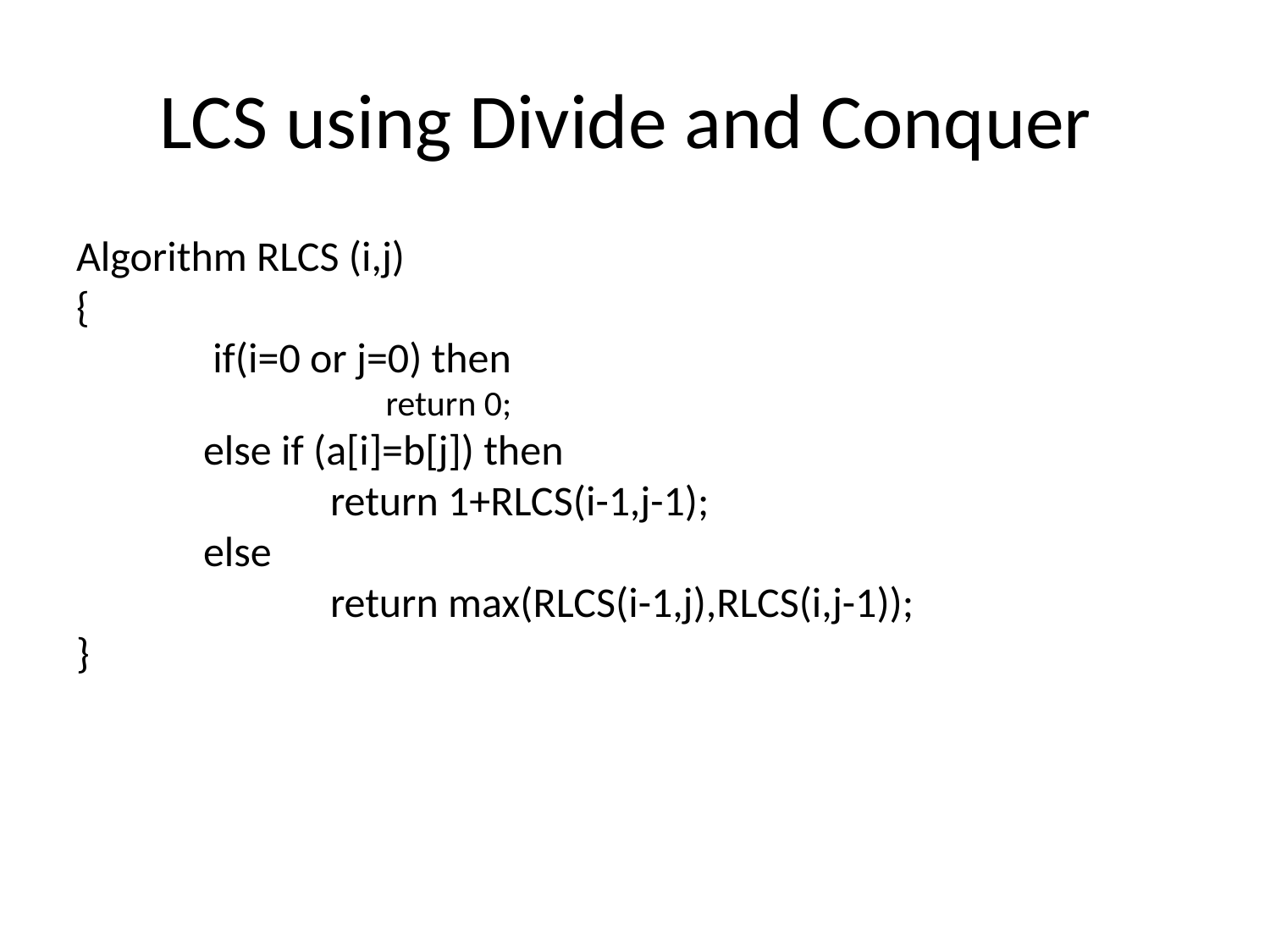

# LCS using Divide and Conquer
Algorithm RLCS (i,j)
{
	 if(i=0 or j=0) then
		return 0;
	else if (a[i]=b[j]) then
		return 1+RLCS(i-1,j-1);
	else
		return max(RLCS(i-1,j),RLCS(i,j-1));
}